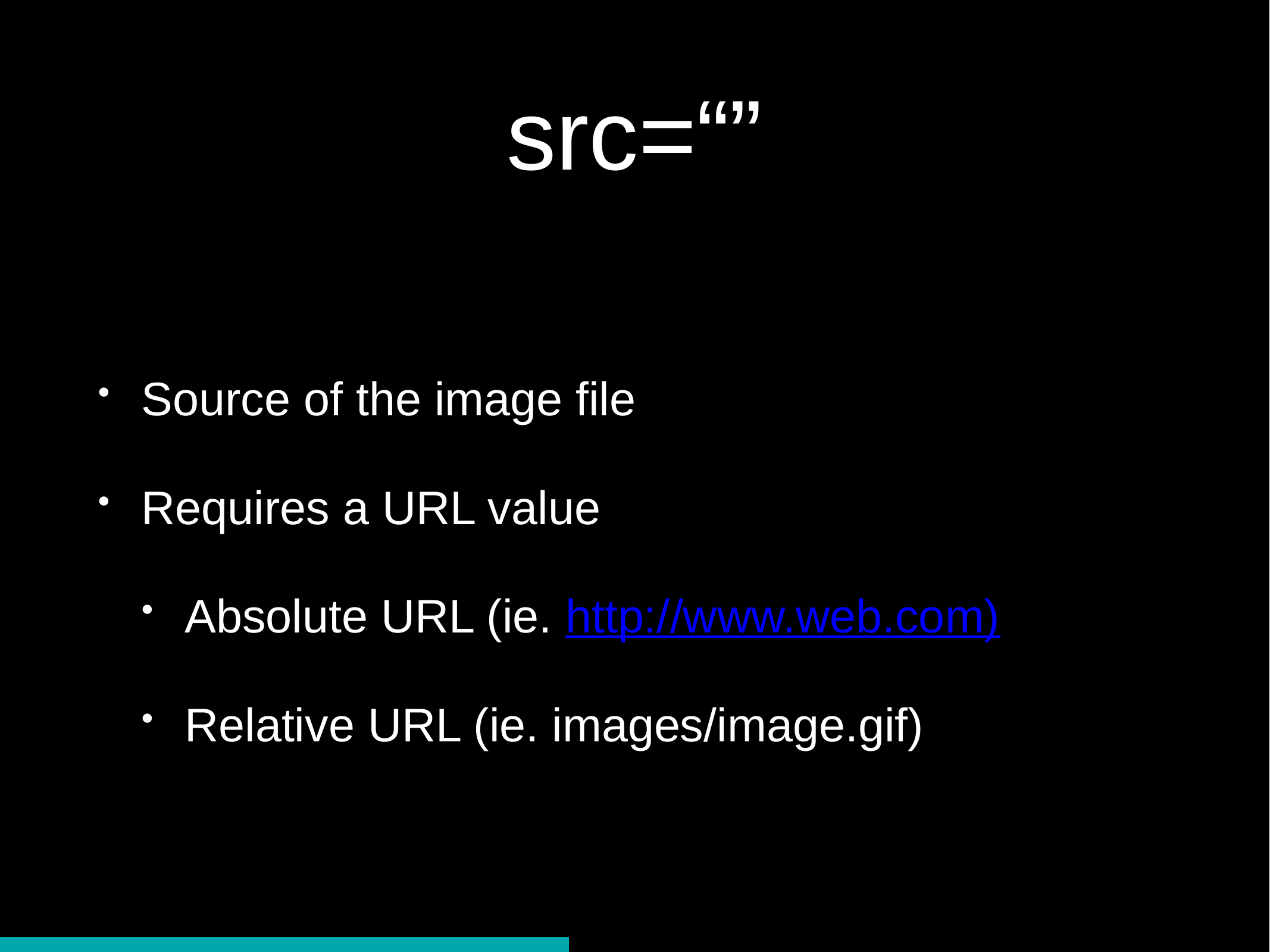

# src=“”
Source of the image file
Requires a URL value
Absolute URL (ie. http://www.web.com)
Relative URL (ie. images/image.gif)